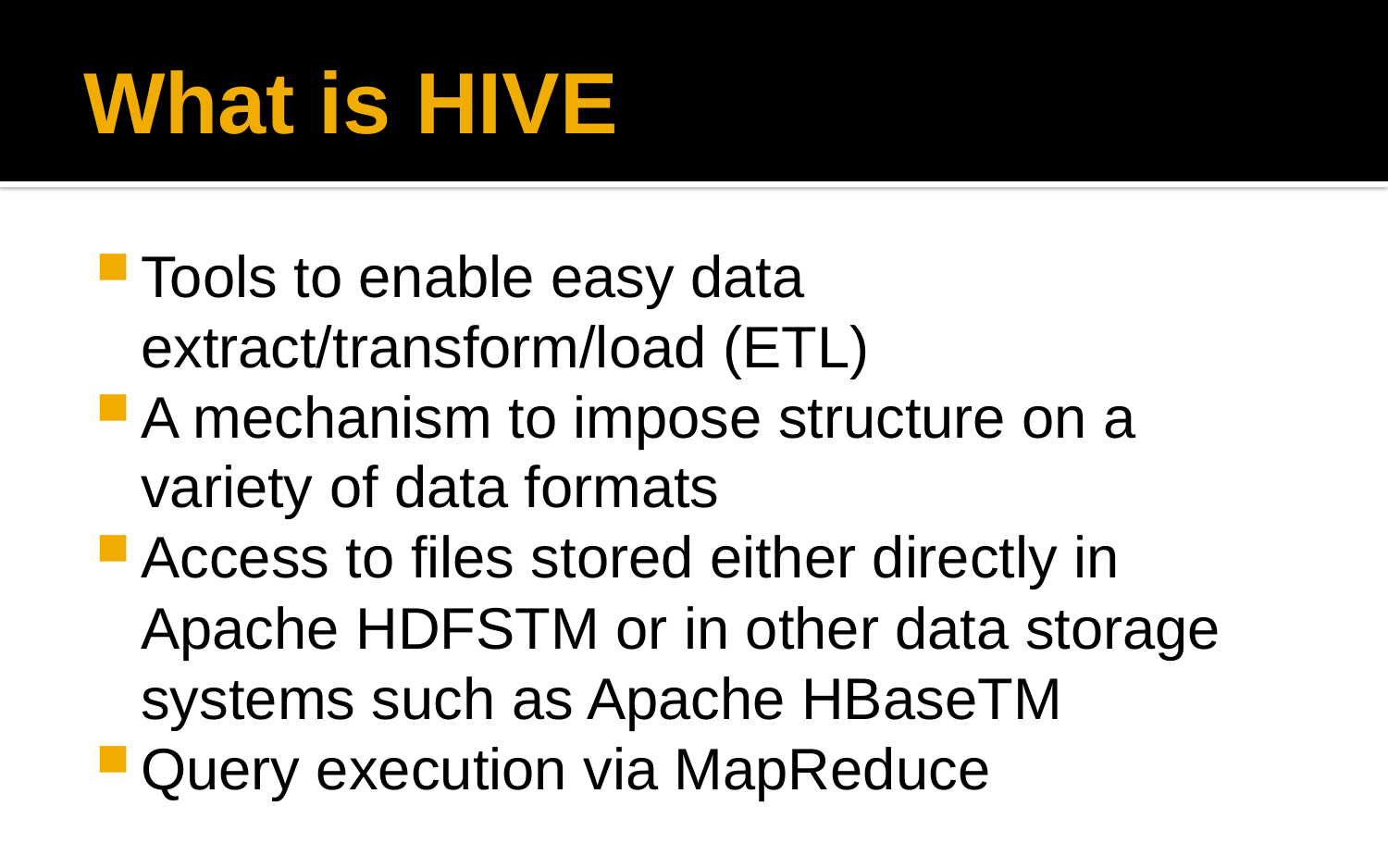

# What is HIVE
Tools to enable easy data extract/transform/load (ETL)
A mechanism to impose structure on a variety of data formats
Access to files stored either directly in Apache HDFSTM or in other data storage systems such as Apache HBaseTM
Query execution via MapReduce